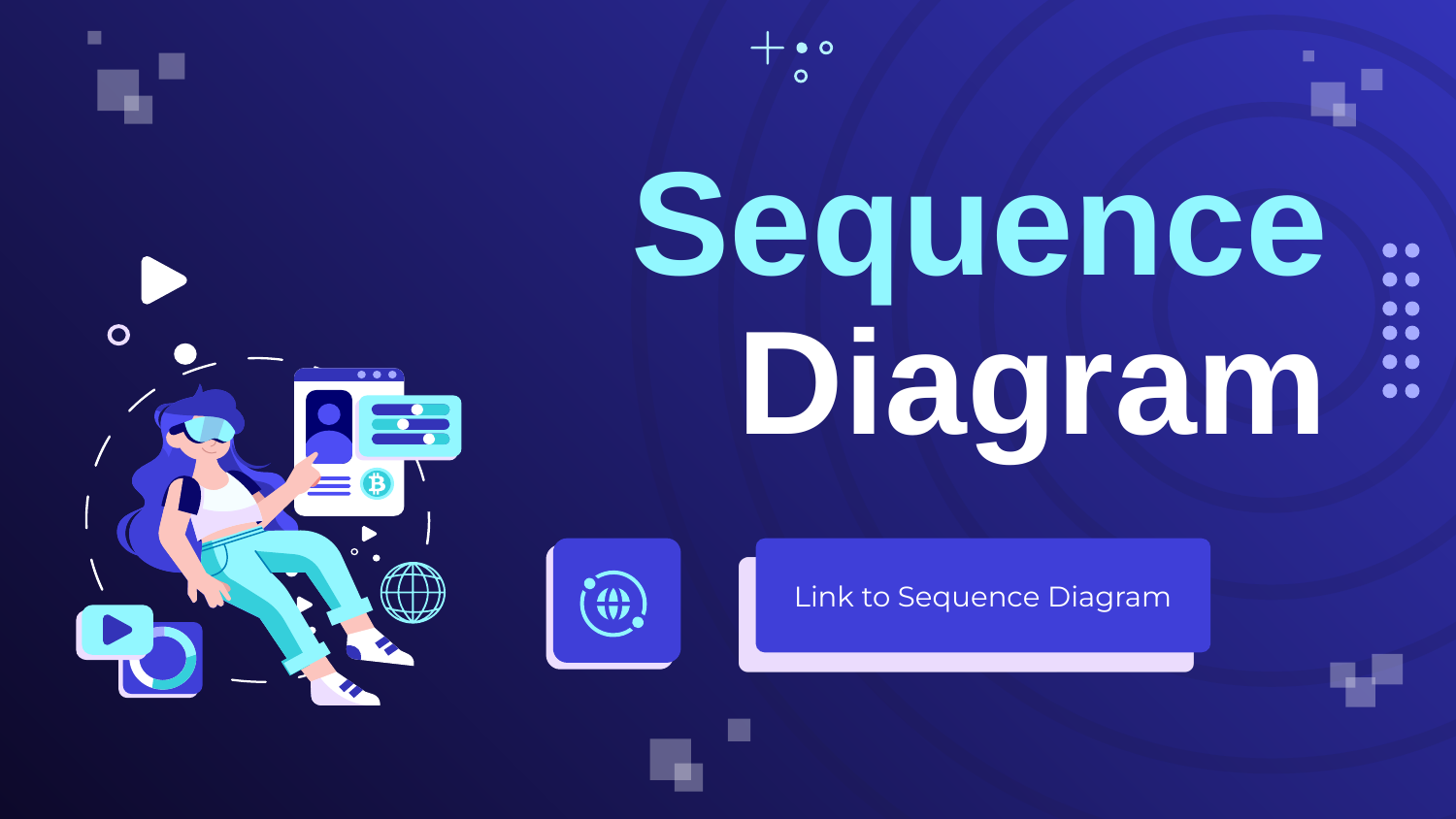

# Sequence Diagram

Link to Sequence Diagram